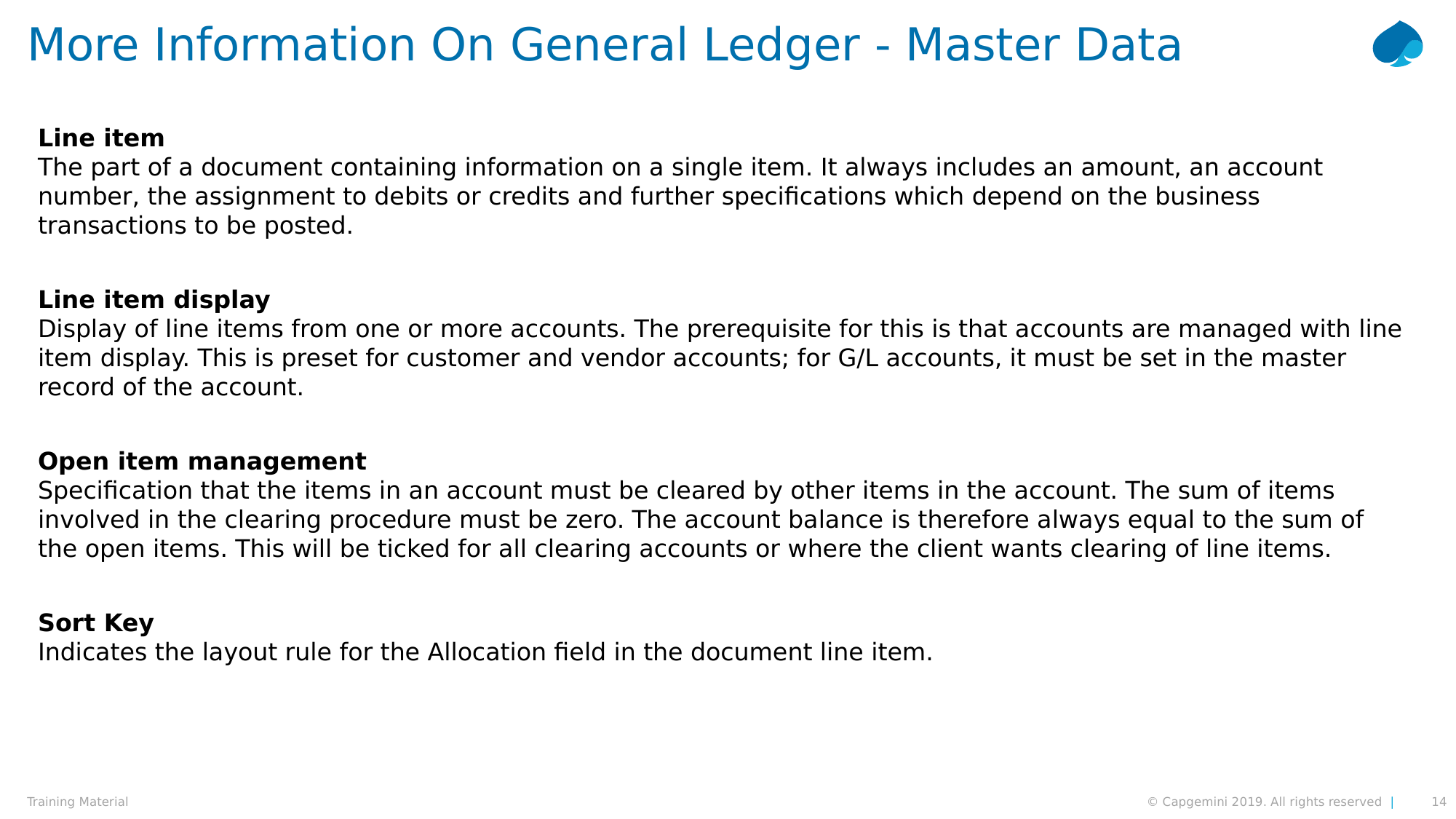

# More Information On General Ledger - Master Data
Line item
The part of a document containing information on a single item. It always includes an amount, an account number, the assignment to debits or credits and further specifications which depend on the business transactions to be posted.
Line item display
Display of line items from one or more accounts. The prerequisite for this is that accounts are managed with line item display. This is preset for customer and vendor accounts; for G/L accounts, it must be set in the master record of the account.
Open item management
Specification that the items in an account must be cleared by other items in the account. The sum of items involved in the clearing procedure must be zero. The account balance is therefore always equal to the sum of the open items. This will be ticked for all clearing accounts or where the client wants clearing of line items.
Sort Key
Indicates the layout rule for the Allocation field in the document line item.